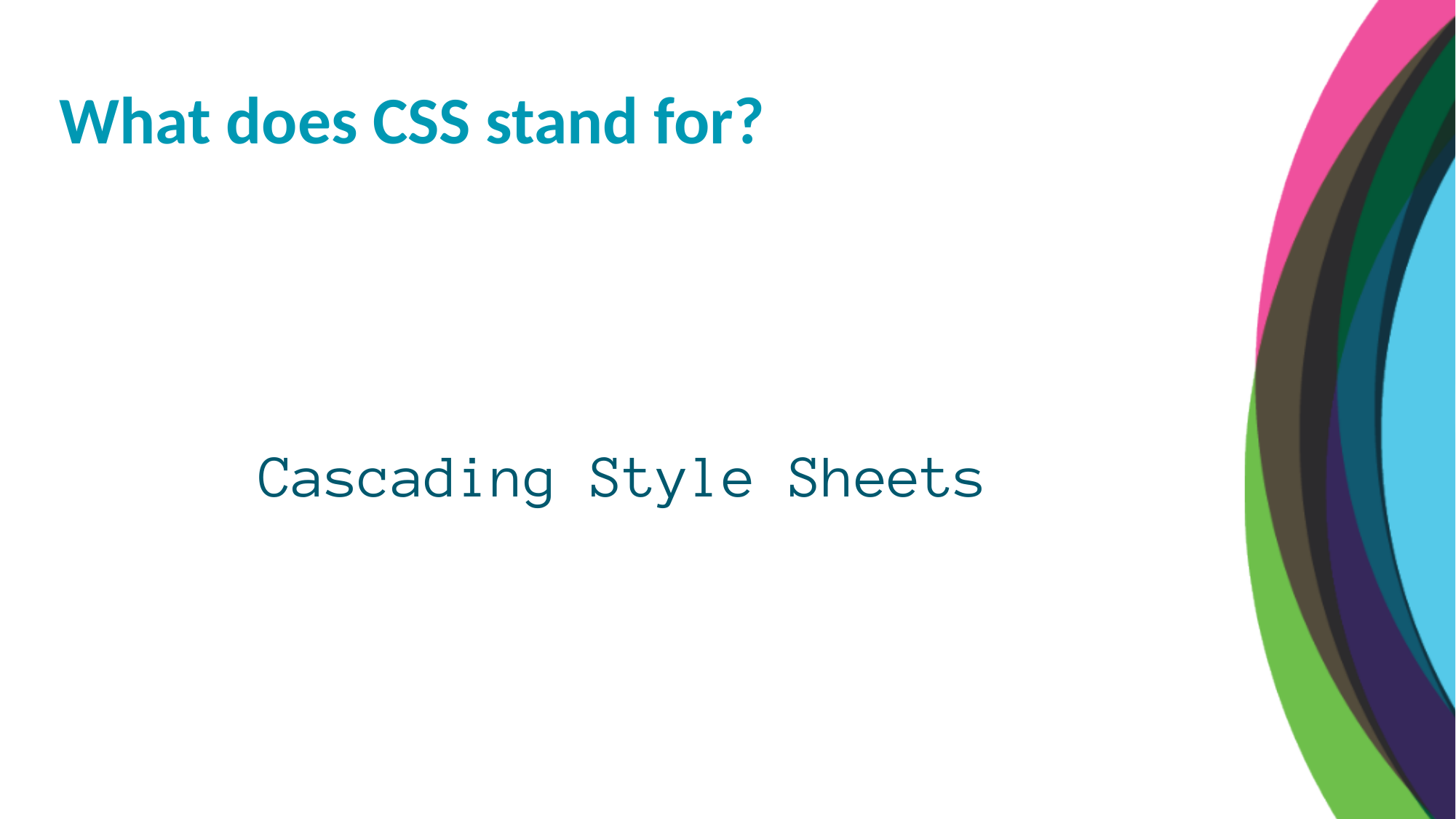

What does CSS stand for?
Cascading Style Sheets